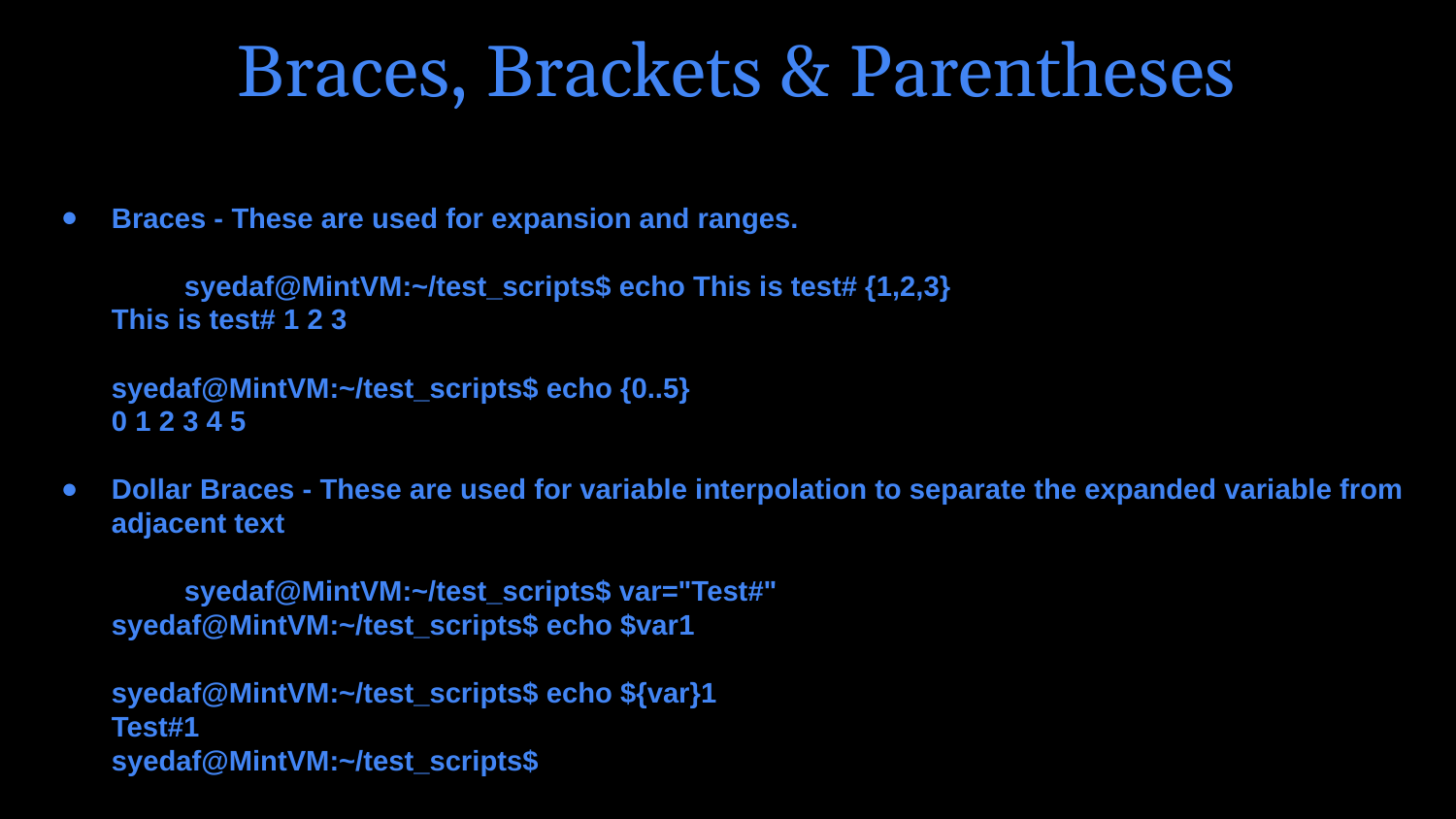

# Braces, Brackets & Parentheses

Braces - These are used for expansion and ranges.

	syedaf@MintVM:~/test_scripts$ echo This is test# {1,2,3}
This is test# 1 2 3

syedaf@MintVM:~/test_scripts$ echo {0..5}
0 1 2 3 4 5

Dollar Braces - These are used for variable interpolation to separate the expanded variable from adjacent text

	syedaf@MintVM:~/test_scripts$ var="Test#"
syedaf@MintVM:~/test_scripts$ echo $var1

syedaf@MintVM:~/test_scripts$ echo ${var}1
Test#1
syedaf@MintVM:~/test_scripts$